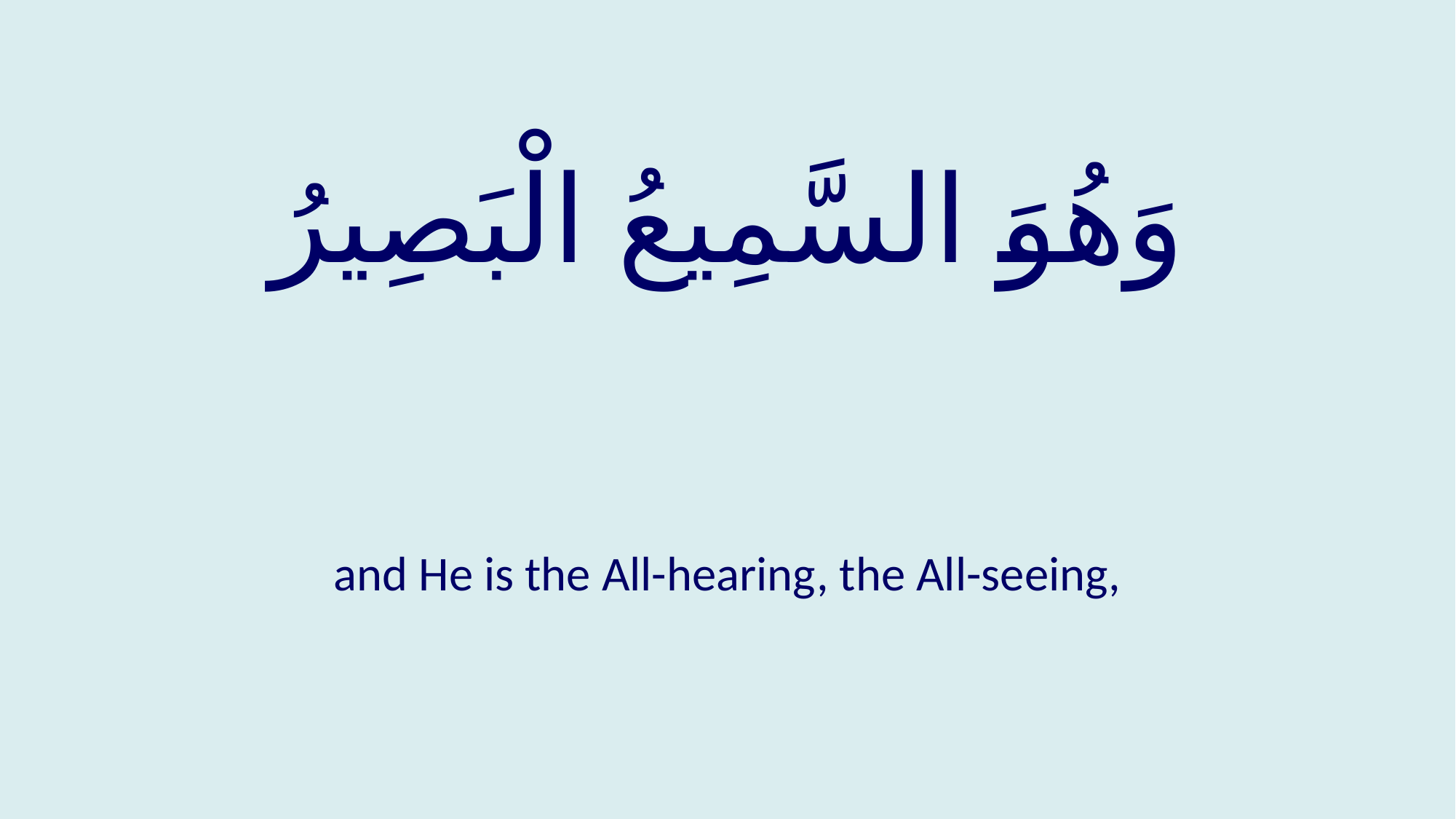

# وَھُوَ السَّمِیعُ الْبَصِیرُ
and He is the All-hearing, the All-seeing,